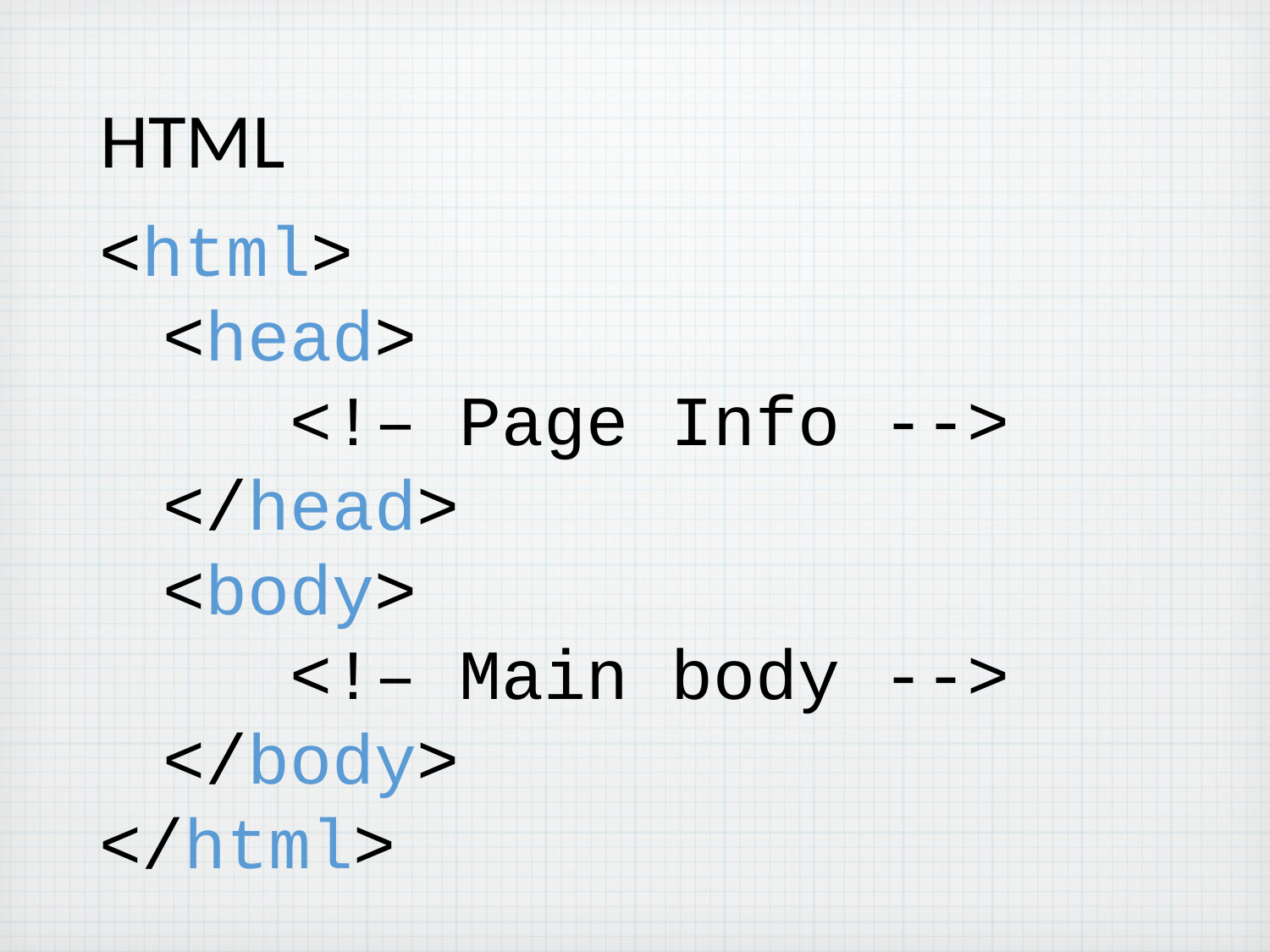

# HTML
<html>
<head>
	<!– Page Info -->
</head>
<body>
	<!– Main body -->
</body>
</html>